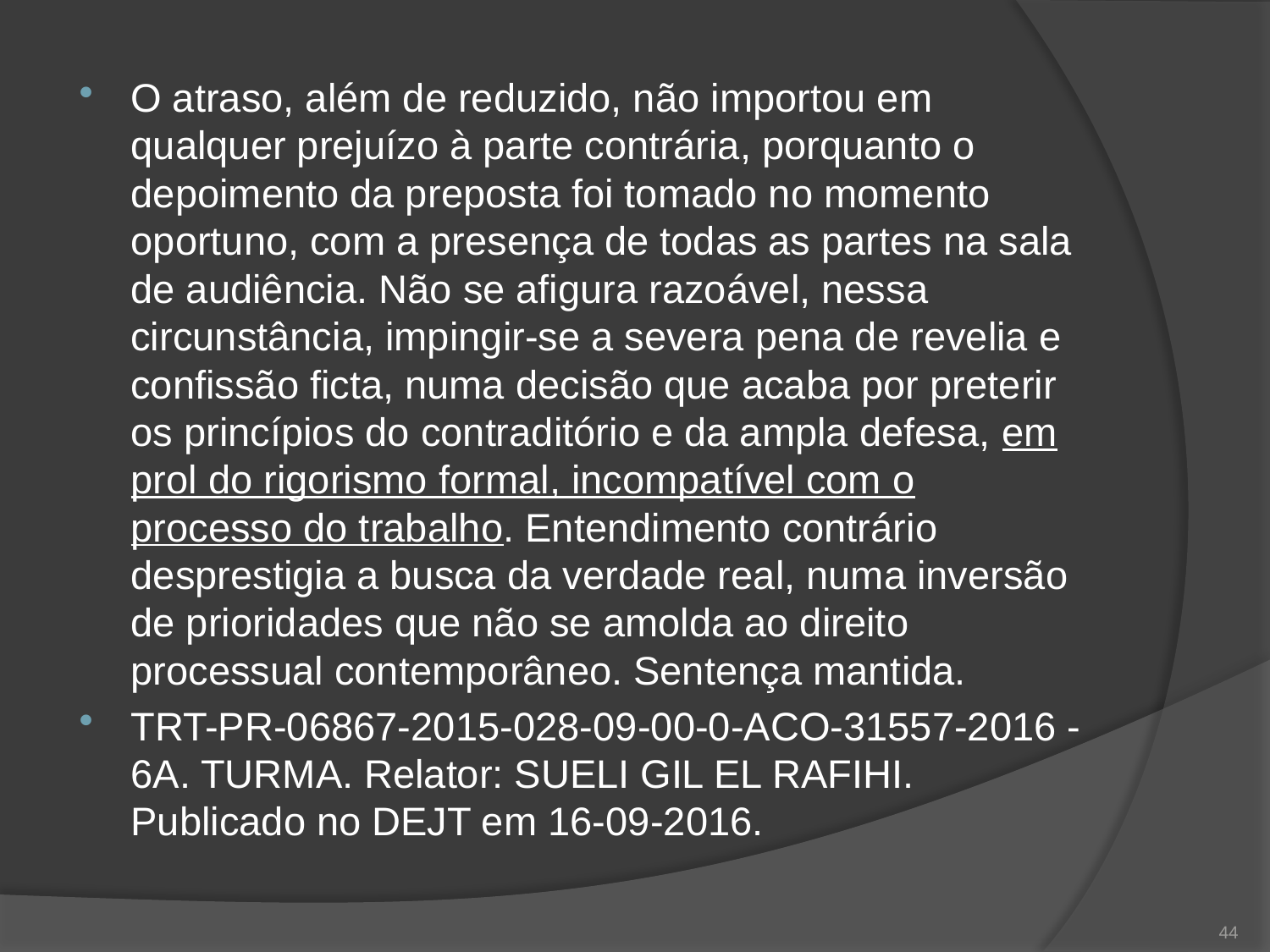

O atraso, além de reduzido, não importou em qualquer prejuízo à parte contrária, porquanto o depoimento da preposta foi tomado no momento oportuno, com a presença de todas as partes na sala de audiência. Não se afigura razoável, nessa circunstância, impingir-se a severa pena de revelia e confissão ficta, numa decisão que acaba por preterir os princípios do contraditório e da ampla defesa, em prol do rigorismo formal, incompatível com o processo do trabalho. Entendimento contrário desprestigia a busca da verdade real, numa inversão de prioridades que não se amolda ao direito processual contemporâneo. Sentença mantida.
TRT-PR-06867-2015-028-09-00-0-ACO-31557-2016 - 6A. TURMA. Relator: SUELI GIL EL RAFIHI. Publicado no DEJT em 16-09-2016.
44